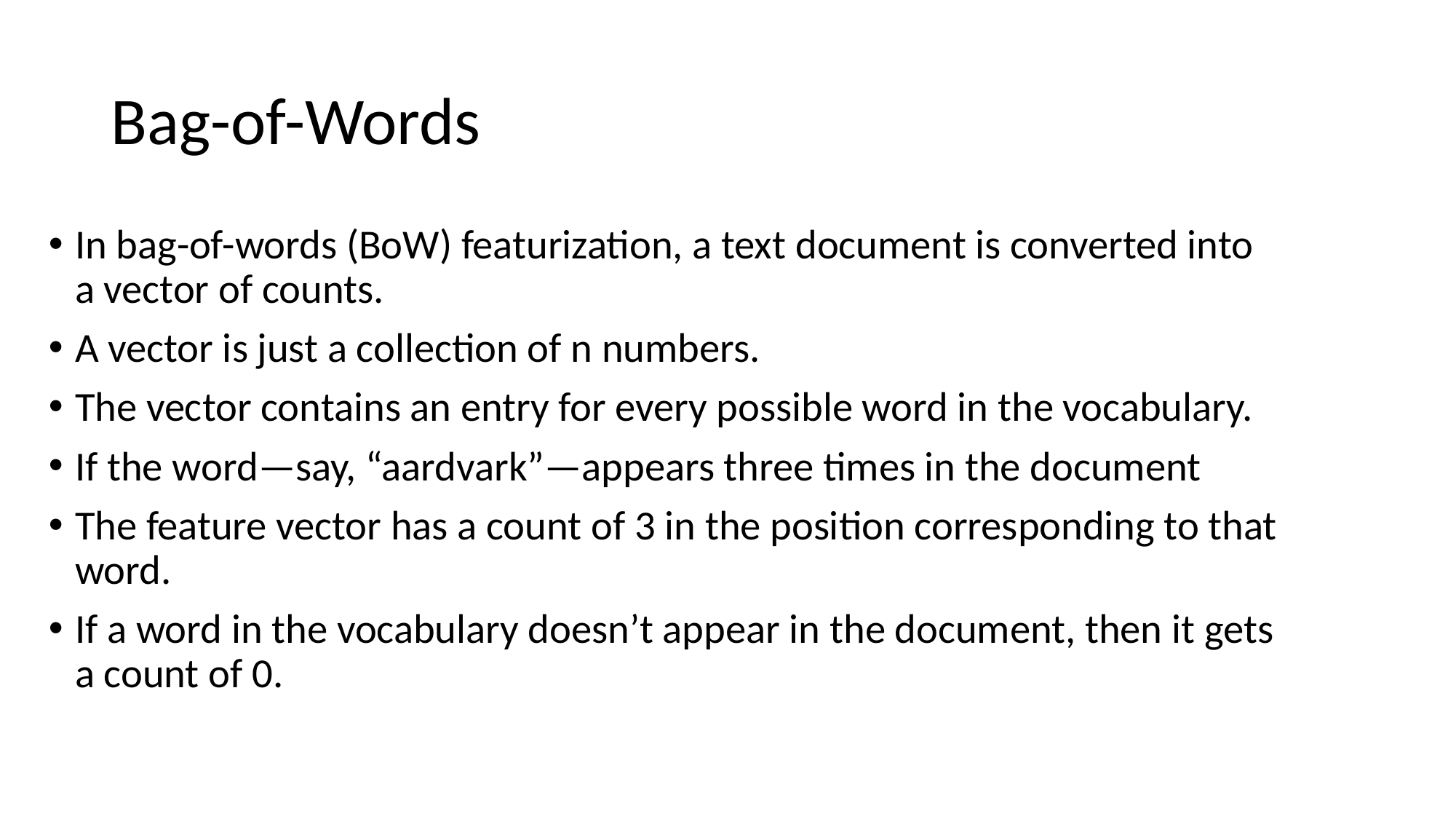

# Bag-of-Words
In bag-of-words (BoW) featurization, a text document is converted into a vector of counts.
A vector is just a collection of n numbers.
The vector contains an entry for every possible word in the vocabulary.
If the word—say, “aardvark”—appears three times in the document
The feature vector has a count of 3 in the position corresponding to that word.
If a word in the vocabulary doesn’t appear in the document, then it gets a count of 0.